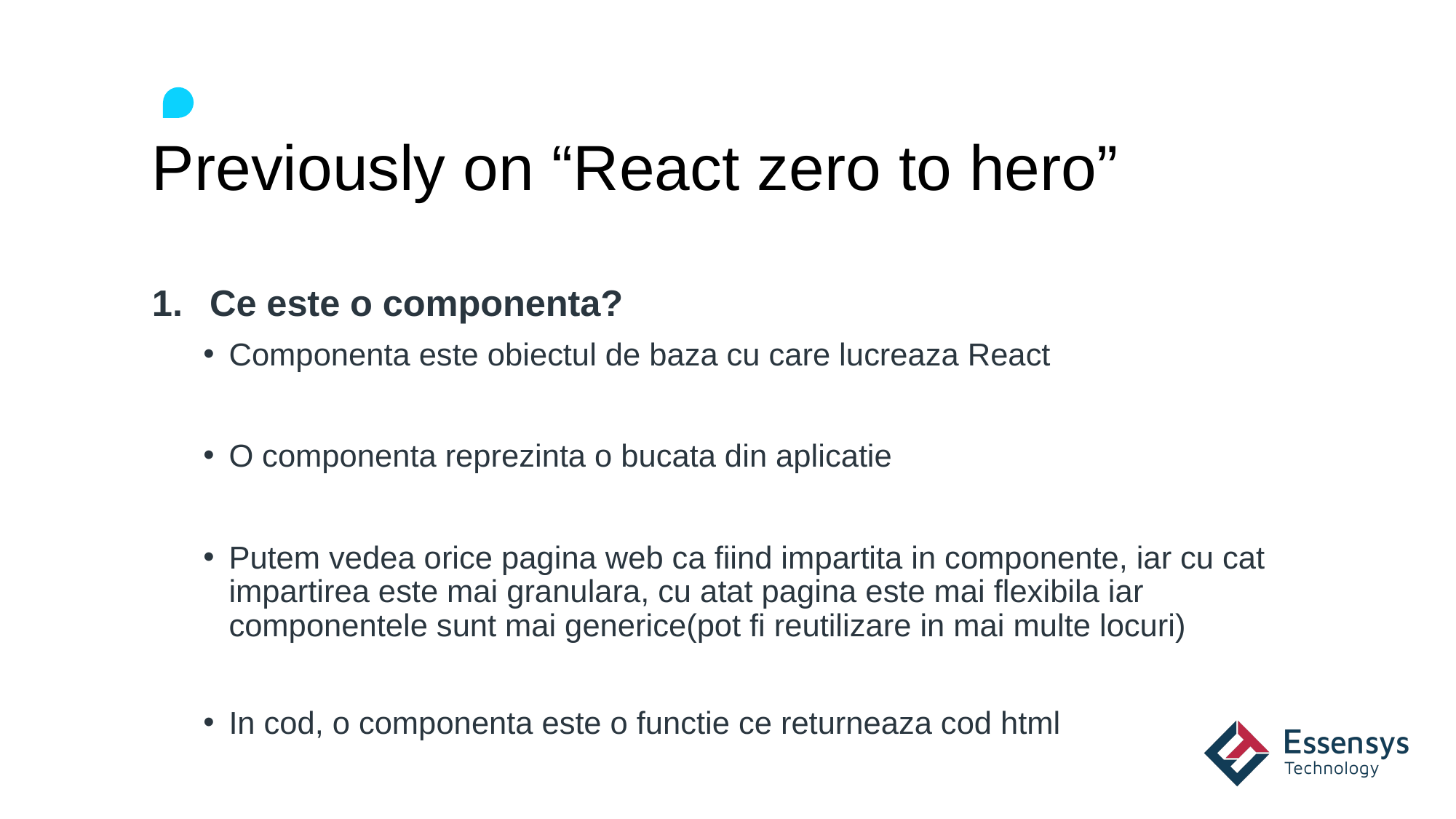

# Previously on “React zero to hero”

Ce este o componenta?
Componenta este obiectul de baza cu care lucreaza React

O componenta reprezinta o bucata din aplicatie

Putem vedea orice pagina web ca fiind impartita in componente, iar cu cat impartirea este mai granulara, cu atat pagina este mai flexibila iar componentele sunt mai generice(pot fi reutilizare in mai multe locuri)

In cod, o componenta este o functie ce returneaza cod html